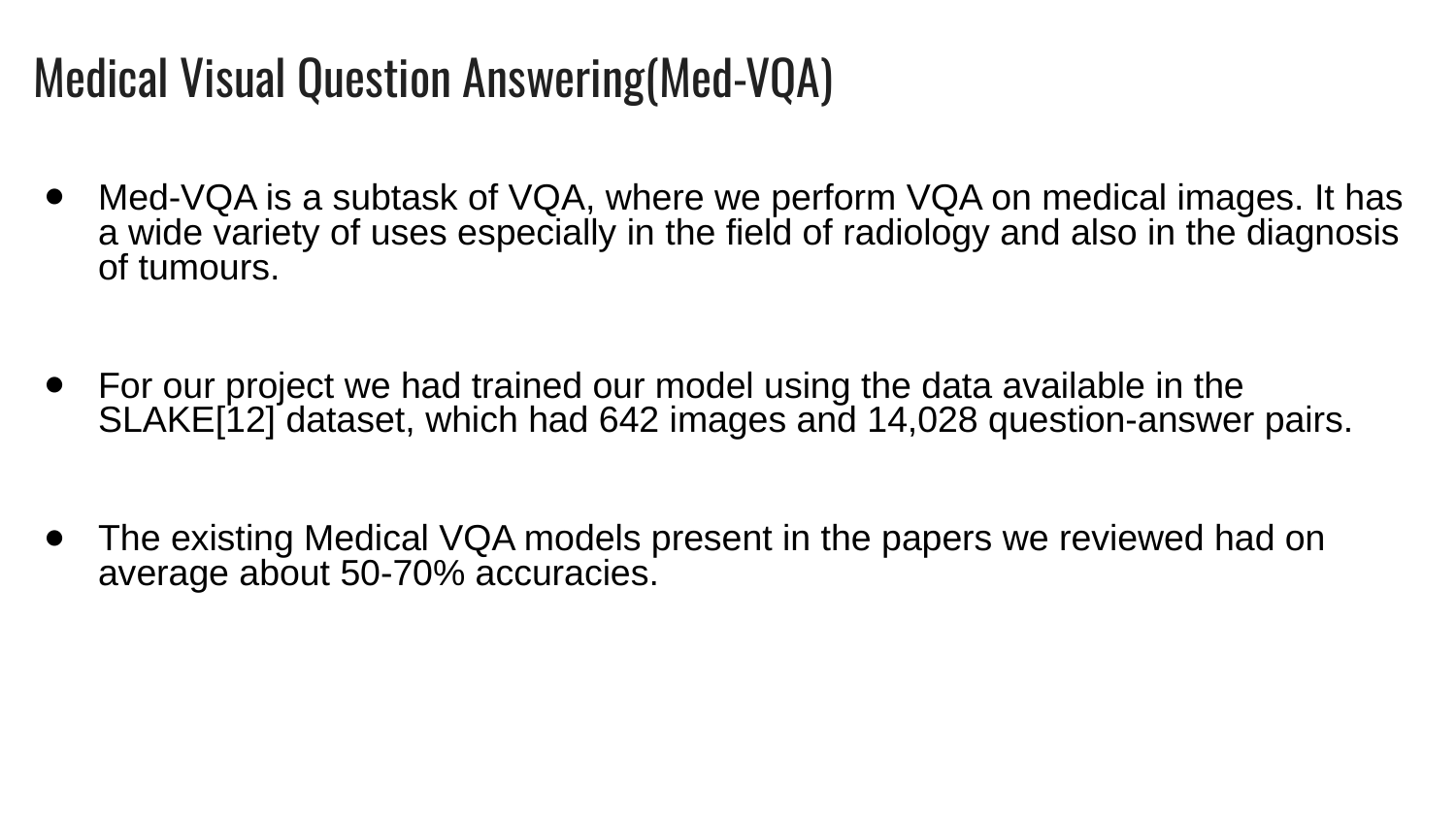

# Medical Visual Question Answering(Med-VQA)
Med-VQA is a subtask of VQA, where we perform VQA on medical images. It has a wide variety of uses especially in the field of radiology and also in the diagnosis of tumours.

For our project we had trained our model using the data available in the SLAKE[12] dataset, which had 642 images and 14,028 question-answer pairs.

The existing Medical VQA models present in the papers we reviewed had on average about 50-70% accuracies.